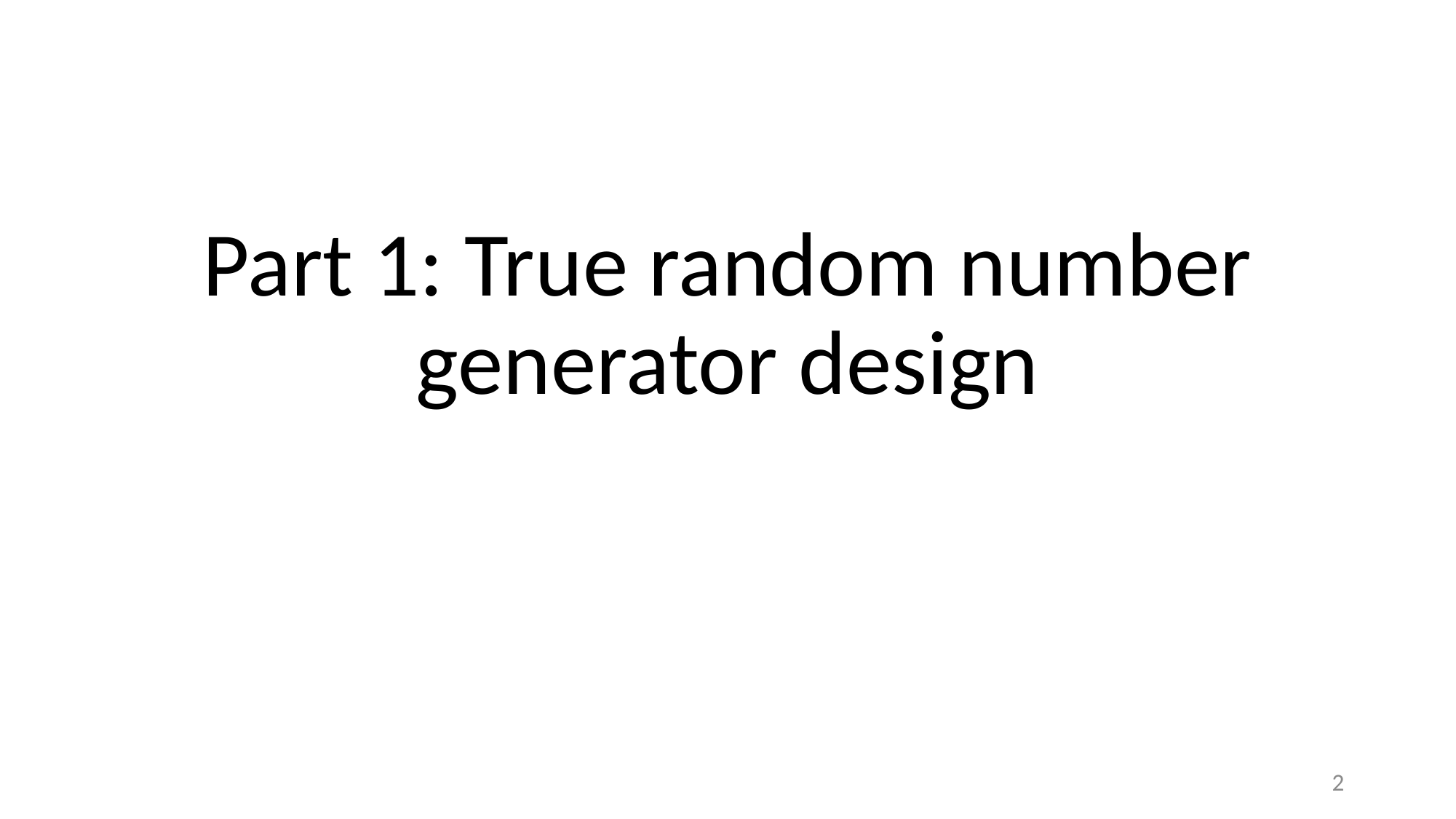

# Part 1: True random number generator design
2